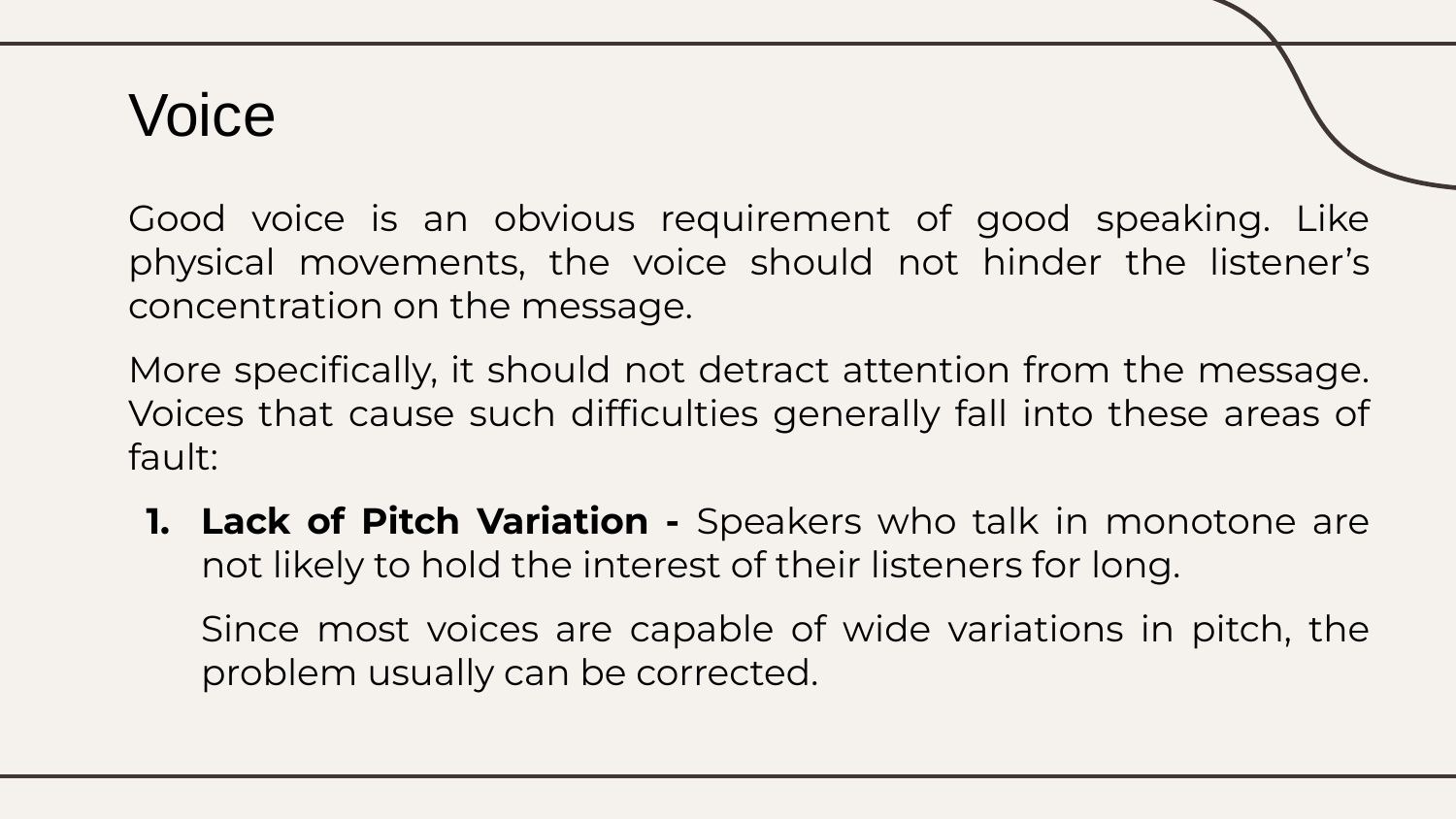

# Voice
Good voice is an obvious requirement of good speaking. Like physical movements, the voice should not hinder the listener’s concentration on the message.
More specifically, it should not detract attention from the message. Voices that cause such difficulties generally fall into these areas of fault:
Lack of Pitch Variation - Speakers who talk in monotone are not likely to hold the interest of their listeners for long.
Since most voices are capable of wide variations in pitch, the problem usually can be corrected.